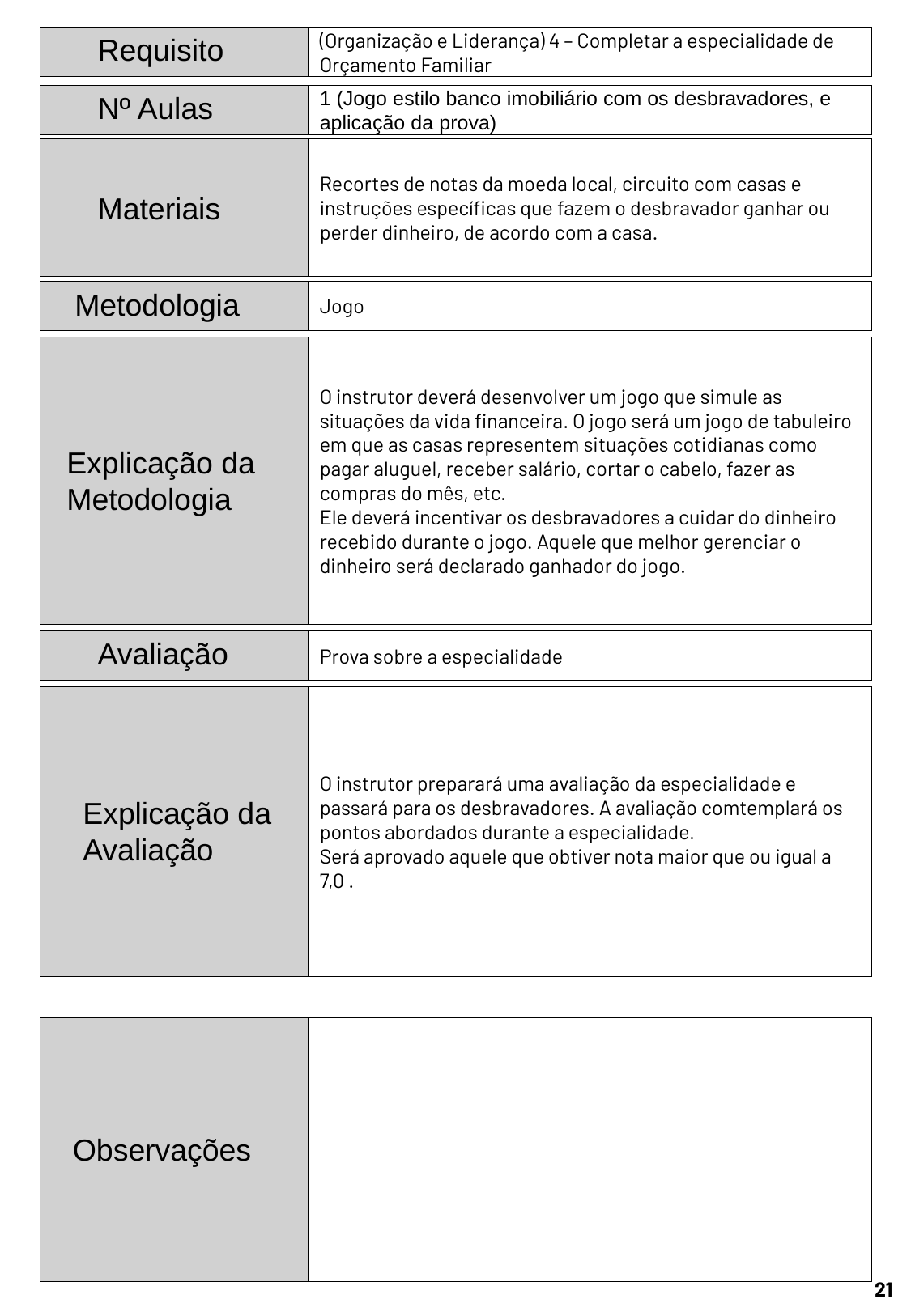

Requisito

(Organização e Liderança) 4 – Completar a especialidade de Orçamento Familiar
Nº Aulas

1 (Jogo estilo banco imobiliário com os desbravadores, e aplicação da prova)

Recortes de notas da moeda local, circuito com casas e instruções específicas que fazem o desbravador ganhar ou perder dinheiro, de acordo com a casa.
Materiais
Metodologia

Jogo
O instrutor deverá desenvolver um jogo que simule as situações da vida financeira. O jogo será um jogo de tabuleiro em que as casas representem situações cotidianas como pagar aluguel, receber salário, cortar o cabelo, fazer as compras do mês, etc.
Ele deverá incentivar os desbravadores a cuidar do dinheiro recebido durante o jogo. Aquele que melhor gerenciar o dinheiro será declarado ganhador do jogo.

Explicação da Metodologia
Avaliação

Prova sobre a especialidade

O instrutor preparará uma avaliação da especialidade e passará para os desbravadores. A avaliação comtemplará os pontos abordados durante a especialidade.
Será aprovado aquele que obtiver nota maior que ou igual a 7,0 .
Explicação da Avaliação

Observações
21